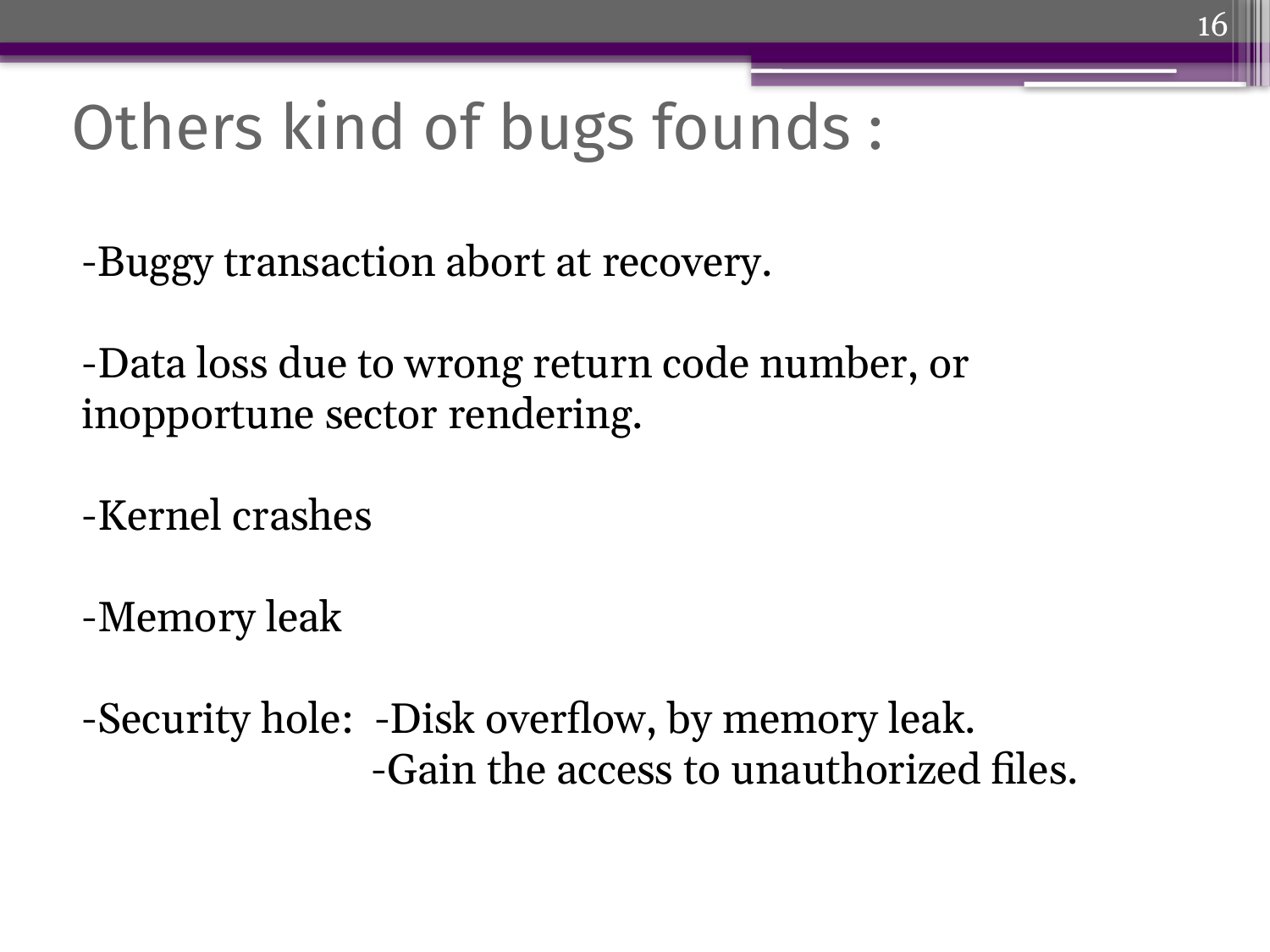

16
# Others kind of bugs founds :
-Buggy transaction abort at recovery.

-Data loss due to wrong return code number, or inopportune sector rendering.

-Kernel crashes

-Memory leak

-Security hole:  -Disk overflow, by memory leak.
	                -Gain the access to unauthorized files.